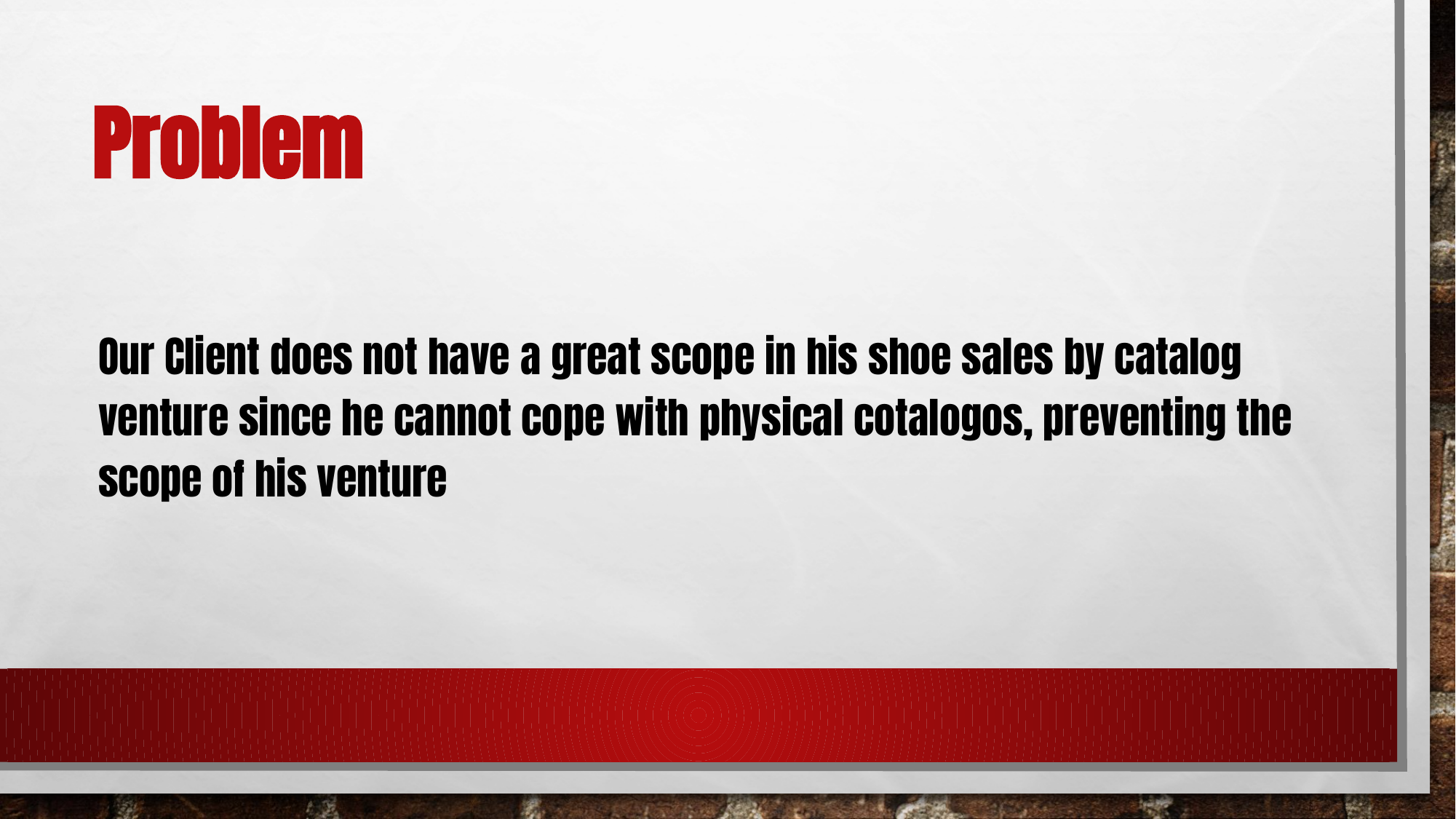

# Problem
Our Client does not have a great scope in his shoe sales by catalog venture since he cannot cope with physical cotalogos, preventing the scope of his venture